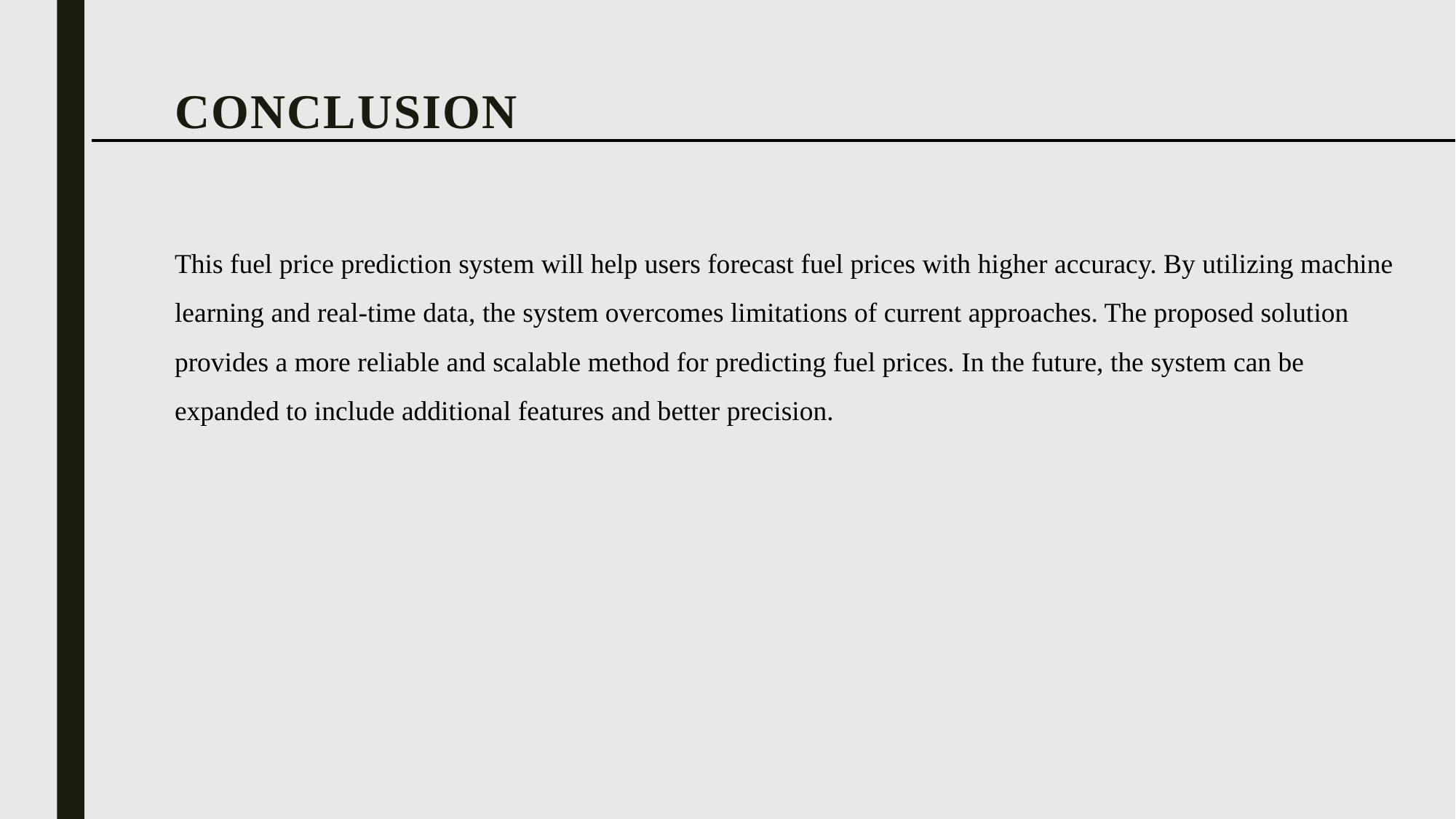

# CONCLUSION

This fuel price prediction system will help users forecast fuel prices with higher accuracy. By utilizing machine learning and real-time data, the system overcomes limitations of current approaches. The proposed solution provides a more reliable and scalable method for predicting fuel prices. In the future, the system can be expanded to include additional features and better precision.